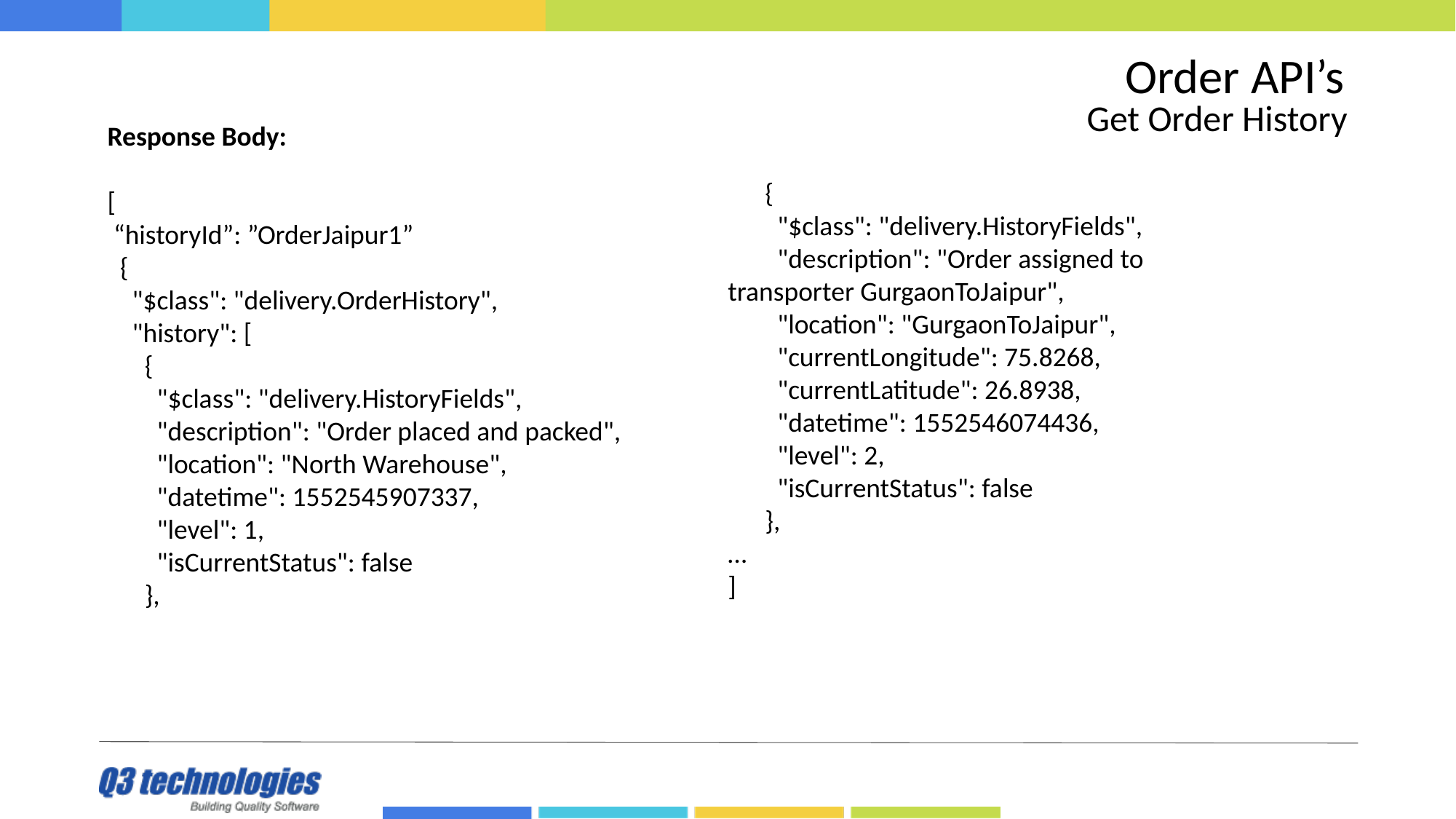

# Order API’s
Get Order History
Response Body:
[
 “historyId”: ”OrderJaipur1”
  {
    "$class": "delivery.OrderHistory",
    "history": [
      {
        "$class": "delivery.HistoryFields",
        "description": "Order placed and packed",
        "location": "North Warehouse",
        "datetime": 1552545907337,
        "level": 1,
        "isCurrentStatus": false
      },

      {
        "$class": "delivery.HistoryFields",
        "description": "Order assigned to transporter GurgaonToJaipur",
        "location": "GurgaonToJaipur",
        "currentLongitude": 75.8268,
        "currentLatitude": 26.8938,
        "datetime": 1552546074436,
        "level": 2,
        "isCurrentStatus": false
      },
…
]